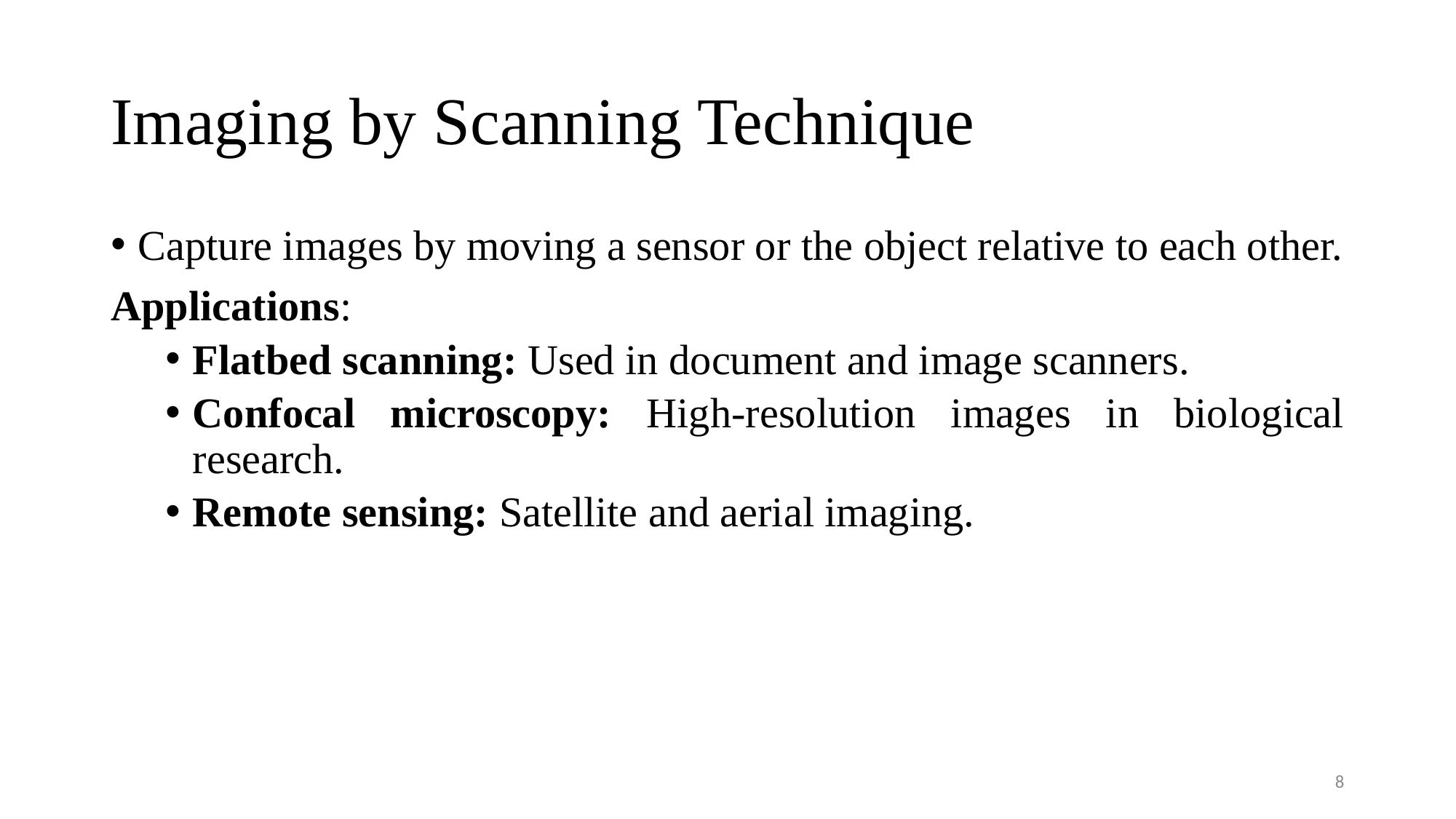

# Imaging by Scanning Technique
Capture images by moving a sensor or the object relative to each other.
Applications:
Flatbed scanning: Used in document and image scanners.
Confocal microscopy: High-resolution images in biological research.
Remote sensing: Satellite and aerial imaging.
8